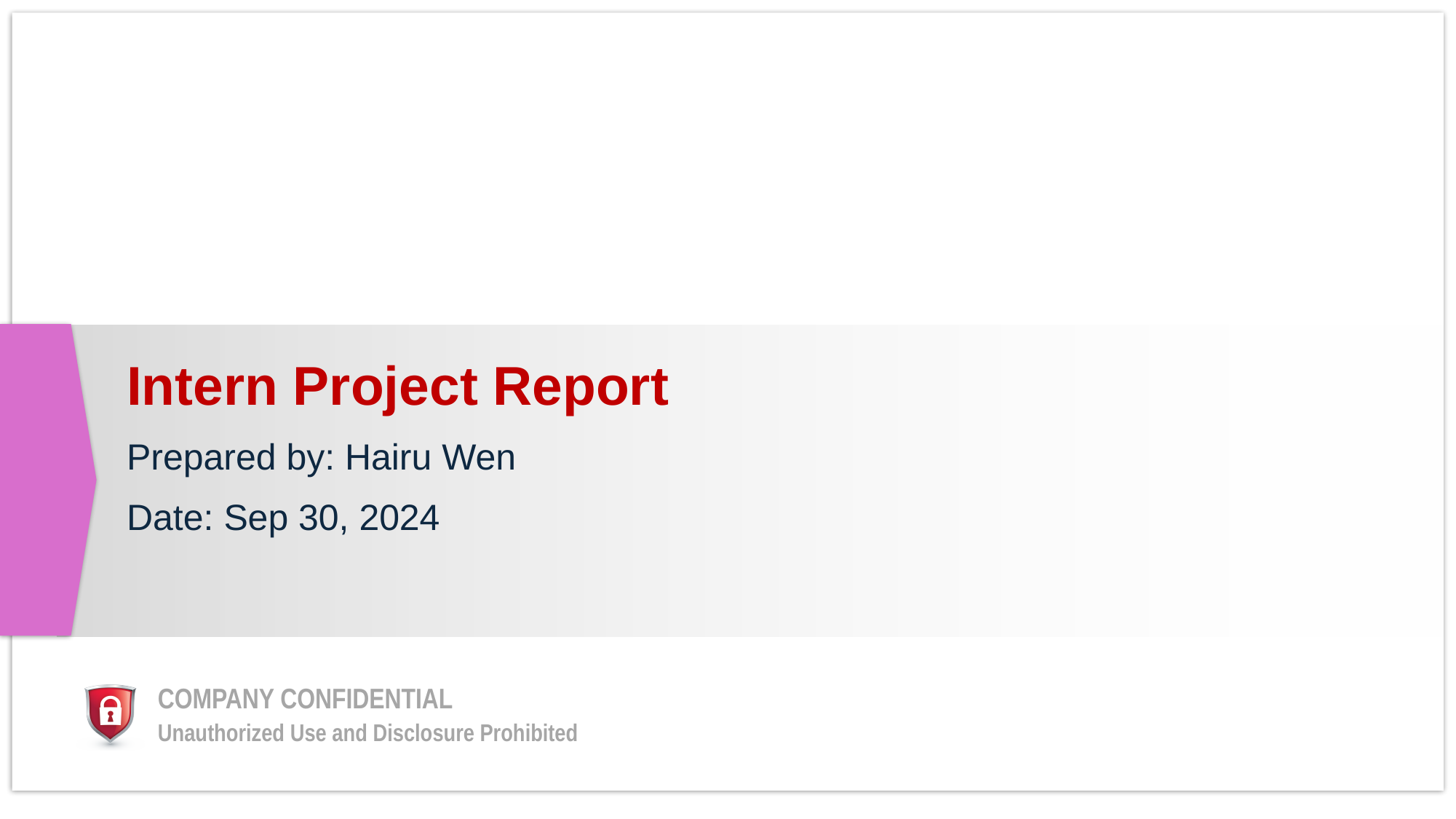

# Intern Project Report Prepared by: Hairu Wen Date: Sep 30, 2024